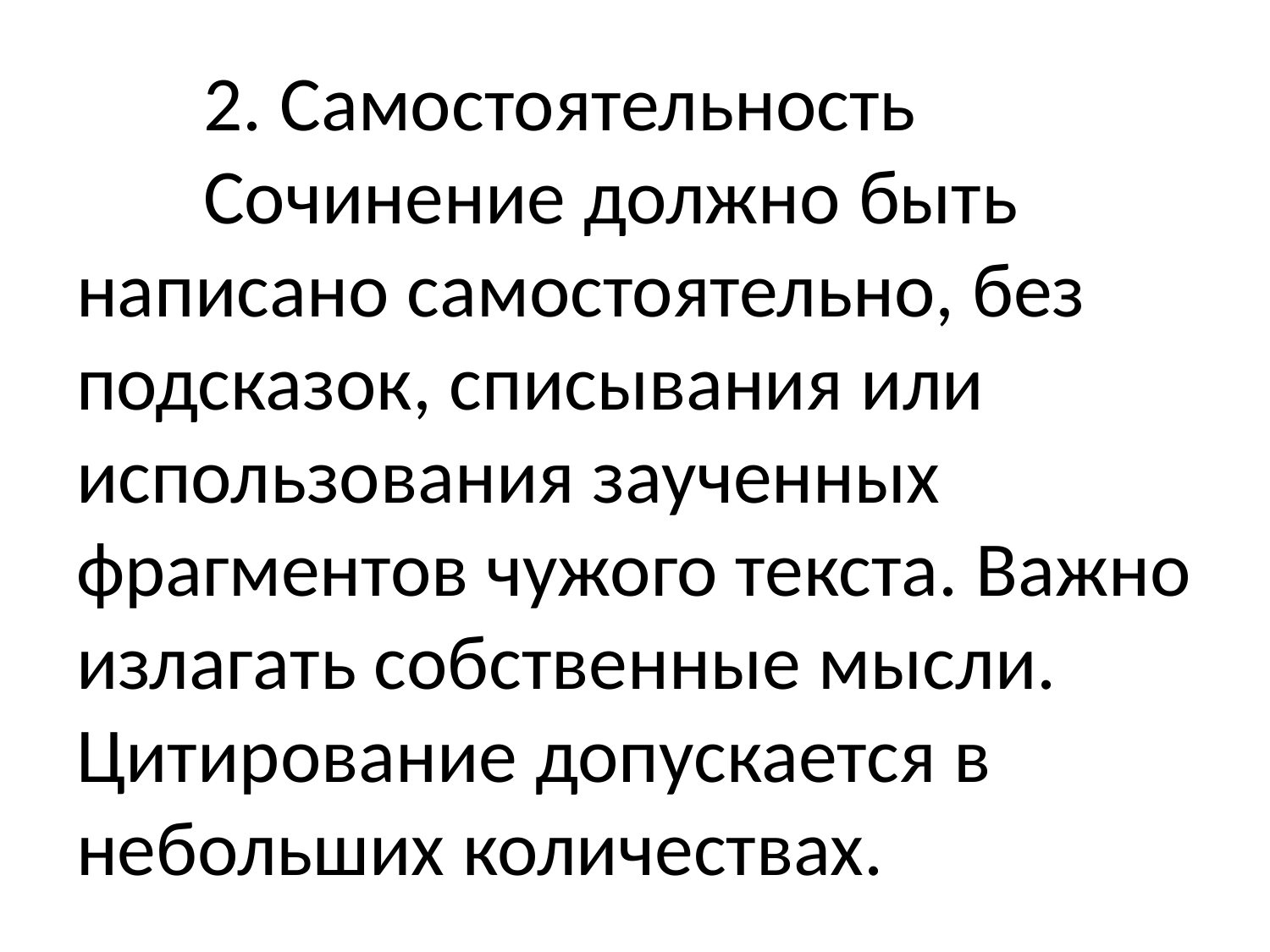

# 2. Самостоятельность Сочинение должно быть написано самостоятельно, без подсказок, списывания или использования заученных фрагментов чужого текста. Важно излагать собственные мысли. Цитирование допускается в небольших количествах.